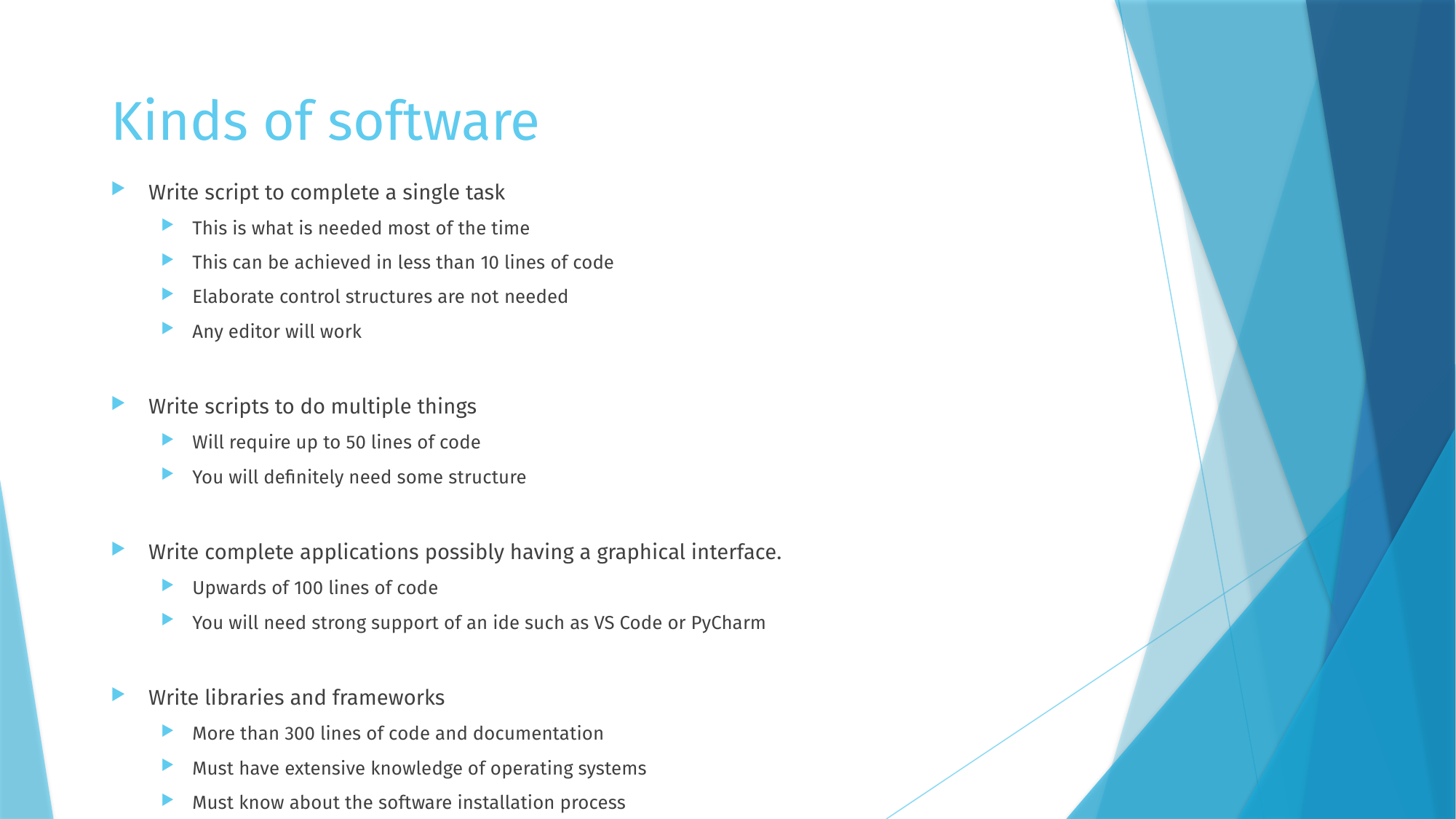

# Kinds of software
Write script to complete a single task
This is what is needed most of the time
This can be achieved in less than 10 lines of code
Elaborate control structures are not needed
Any editor will work

Write scripts to do multiple things
Will require up to 50 lines of code
You will definitely need some structure

Write complete applications possibly having a graphical interface.
Upwards of 100 lines of code
You will need strong support of an ide such as VS Code or PyCharm

Write libraries and frameworks
More than 300 lines of code and documentation
Must have extensive knowledge of operating systems
Must know about the software installation process